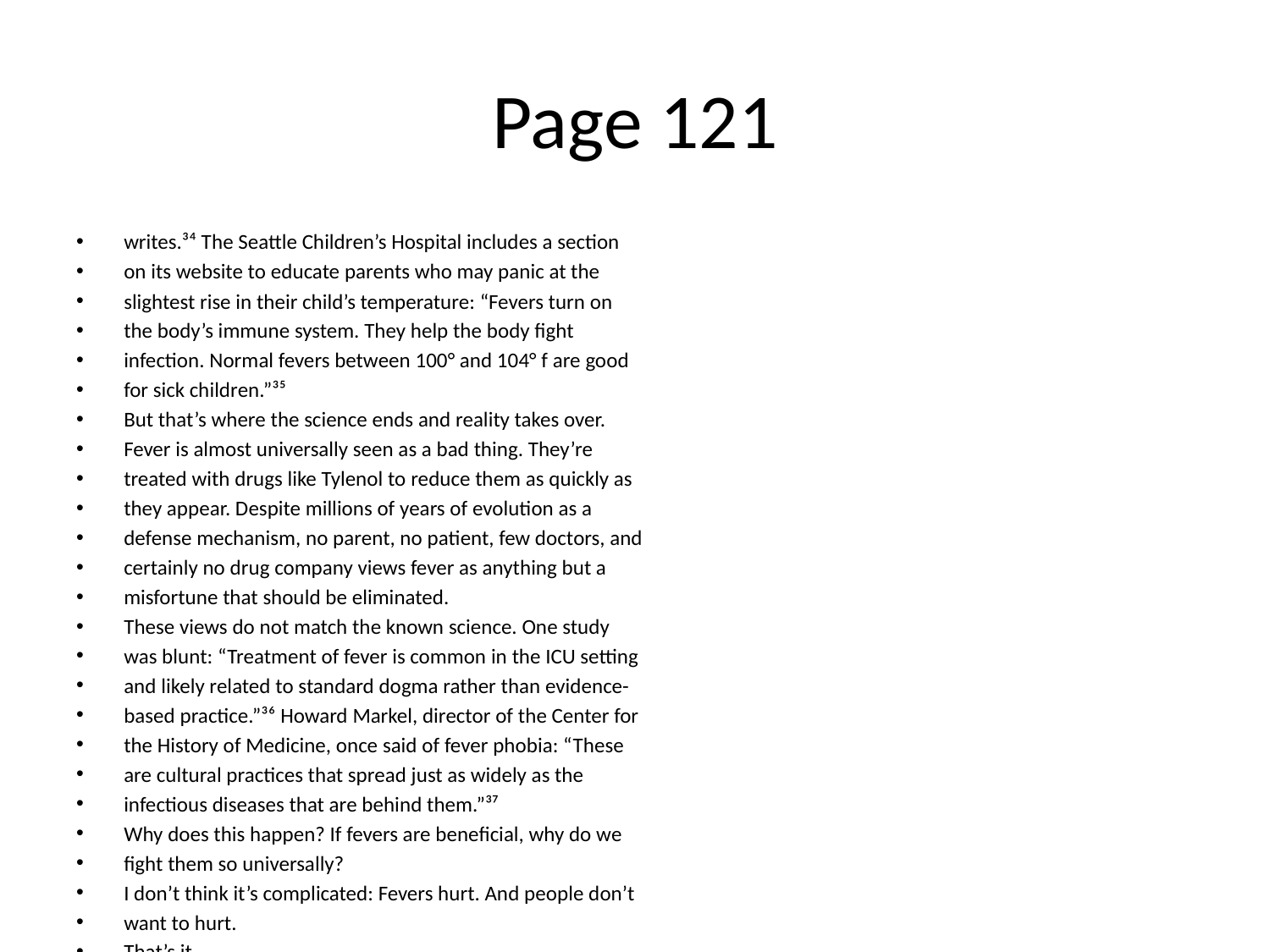

# Page 121
writes.³⁴ The Seattle Children’s Hospital includes a section
on its website to educate parents who may panic at the
slightest rise in their child’s temperature: “Fevers turn on
the body’s immune system. They help the body ﬁght
infection. Normal fevers between 100° and 104° f are good
for sick children.”³⁵
But that’s where the science ends and reality takes over.
Fever is almost universally seen as a bad thing. They’re
treated with drugs like Tylenol to reduce them as quickly as
they appear. Despite millions of years of evolution as a
defense mechanism, no parent, no patient, few doctors, and
certainly no drug company views fever as anything but a
misfortune that should be eliminated.
These views do not match the known science. One study
was blunt: “Treatment of fever is common in the ICU setting
and likely related to standard dogma rather than evidence-
based practice.”³⁶ Howard Markel, director of the Center for
the History of Medicine, once said of fever phobia: “These
are cultural practices that spread just as widely as the
infectious diseases that are behind them.”³⁷
Why does this happen? If fevers are beneﬁcial, why do we
ﬁght them so universally?
I don’t think it’s complicated: Fevers hurt. And people don’t
want to hurt.
That’s it.
A doctor’s goal is not just to cure disease. It’s to cure disease
within the conﬁnes of what’s reasonable and tolerable to the
patient. Fevers can have marginal beneﬁts in ﬁghting
infection, but they hurt. And I go to the doctor to stop
hurting. I don’t care about double-blind studies when I’m